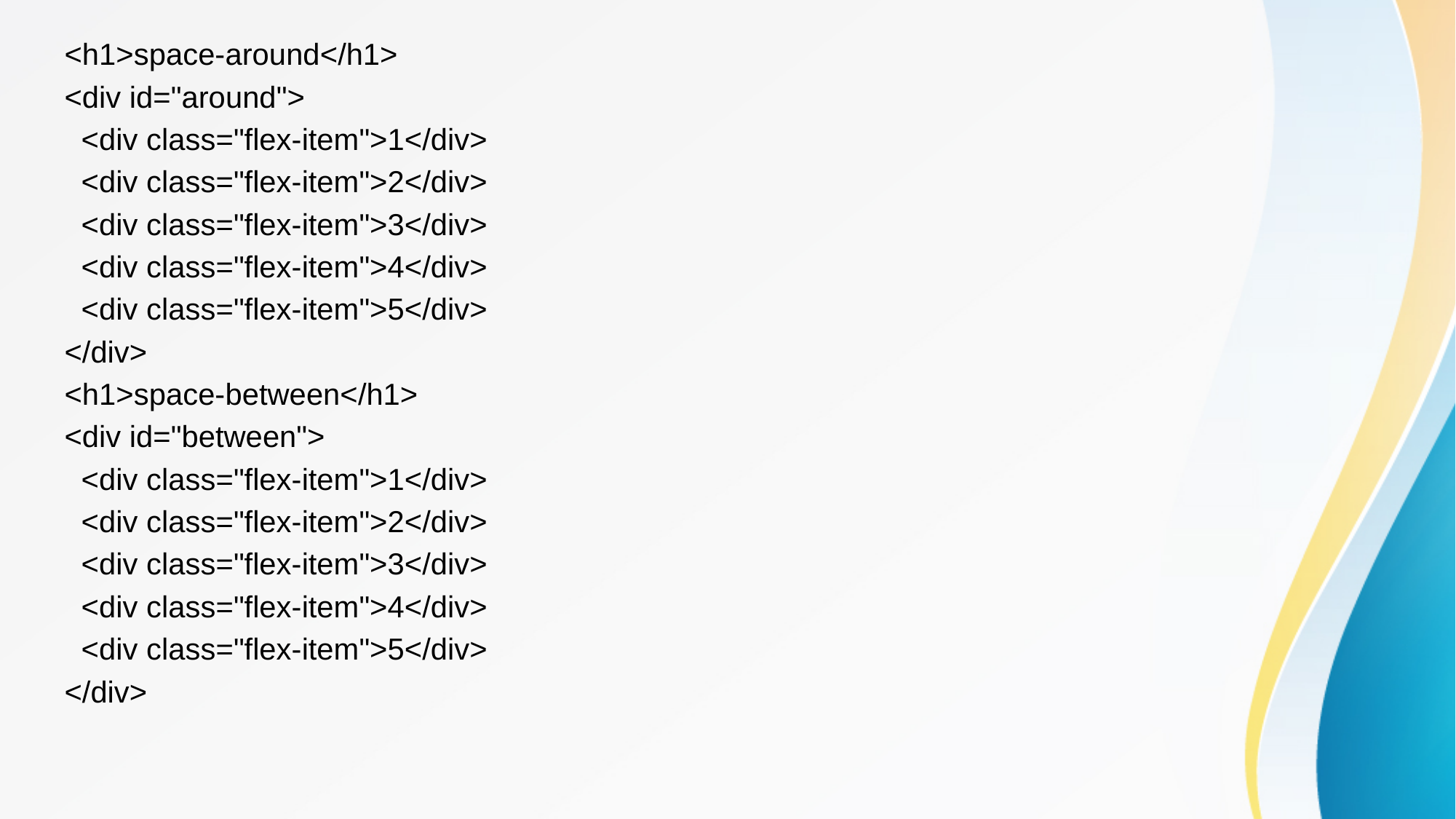

<h1>space-around</h1>
<div id="around">
  <div class="flex-item">1</div>
  <div class="flex-item">2</div>
  <div class="flex-item">3</div>
  <div class="flex-item">4</div>
  <div class="flex-item">5</div>
</div>
<h1>space-between</h1>
<div id="between">
  <div class="flex-item">1</div>
  <div class="flex-item">2</div>
  <div class="flex-item">3</div>
  <div class="flex-item">4</div>
  <div class="flex-item">5</div>
</div>